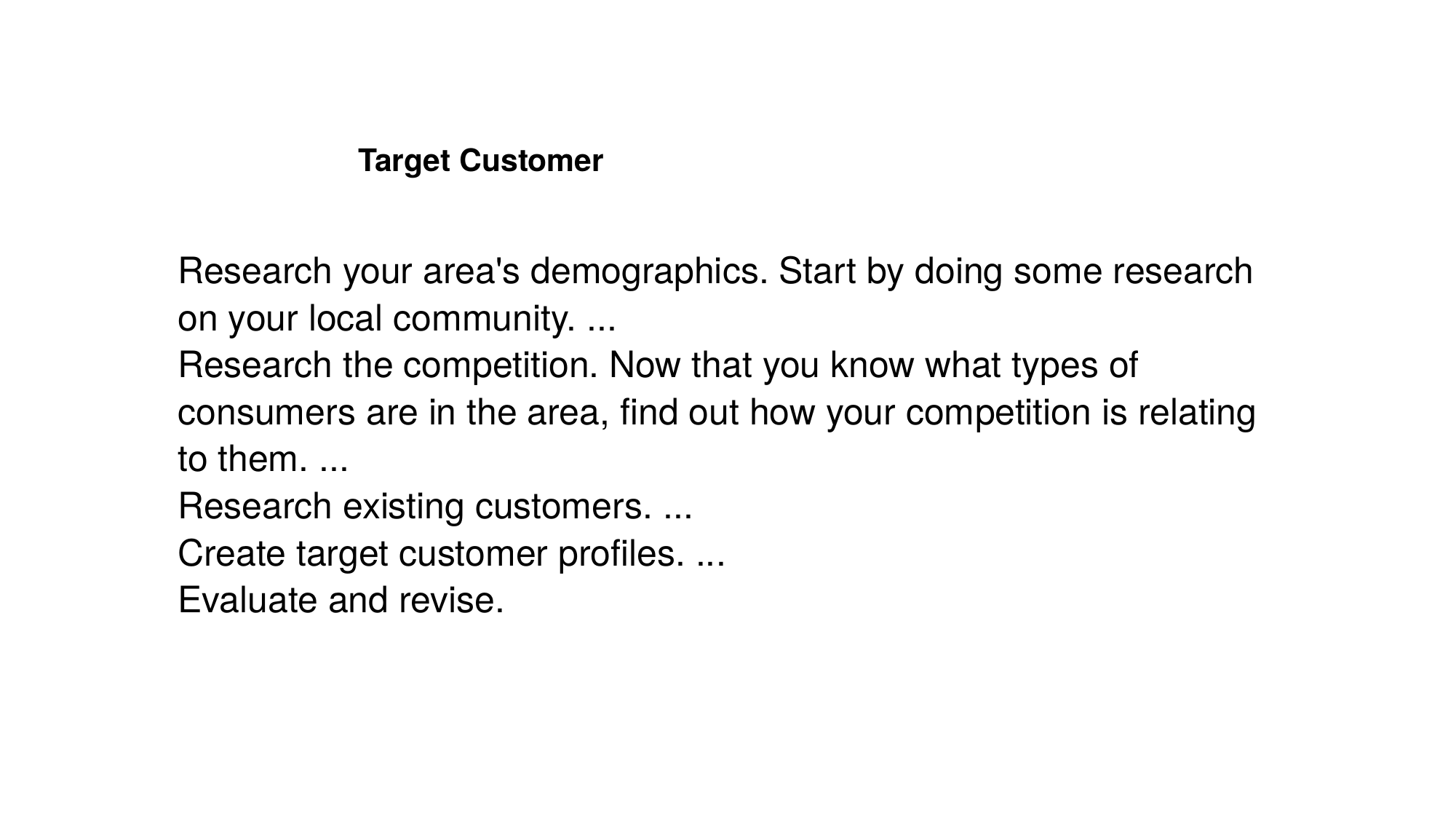

# Target Customer
Research your area's demographics. Start by doing some research on your local community. ...
Research the competition. Now that you know what types of consumers are in the area, find out how your competition is relating to them. ...
Research existing customers. ...
Create target customer profiles. ...
Evaluate and revise.